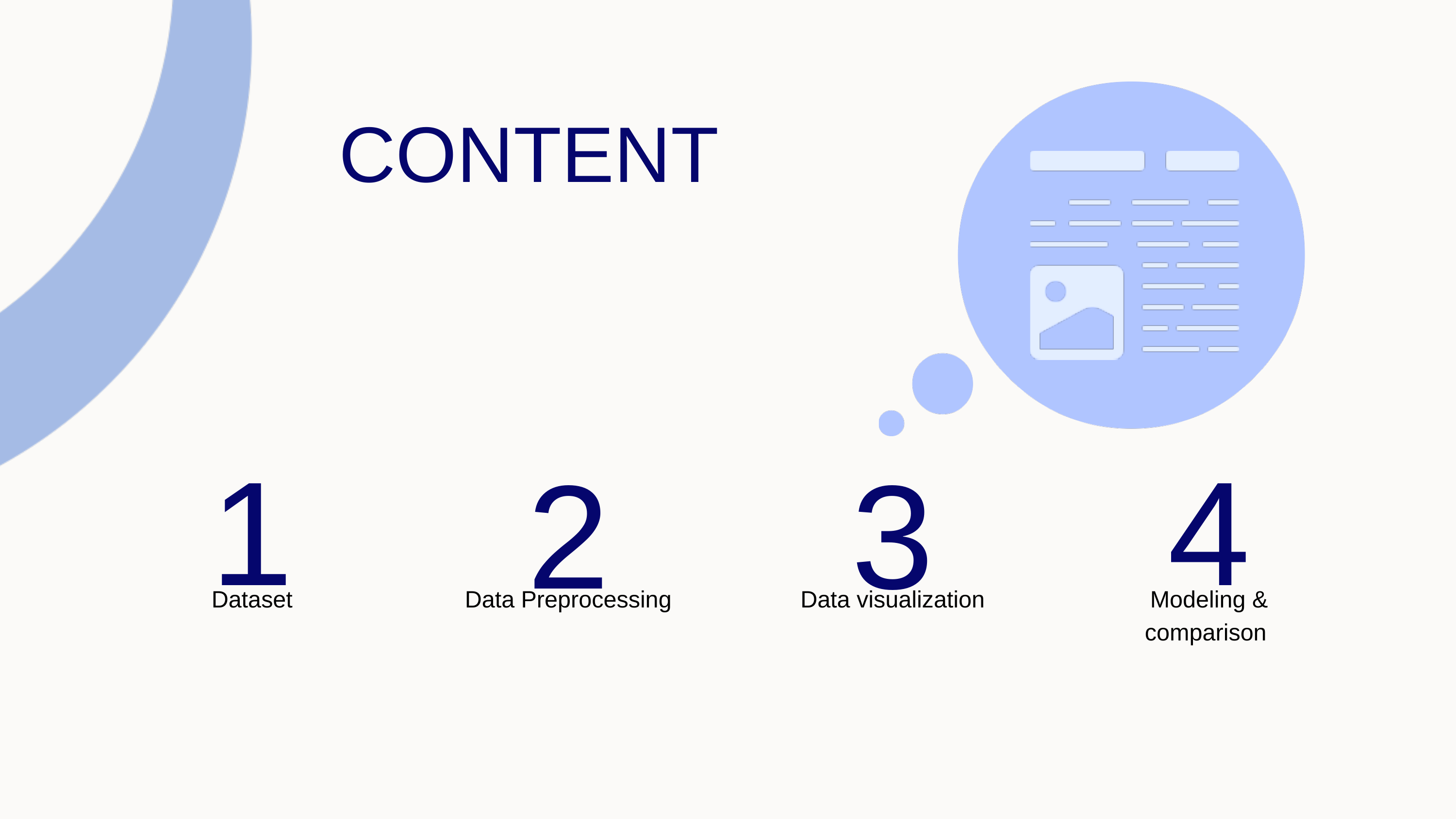

CONTENT
1
4
2
3
Dataset
Data Preprocessing
Data visualization
Modeling & comparison